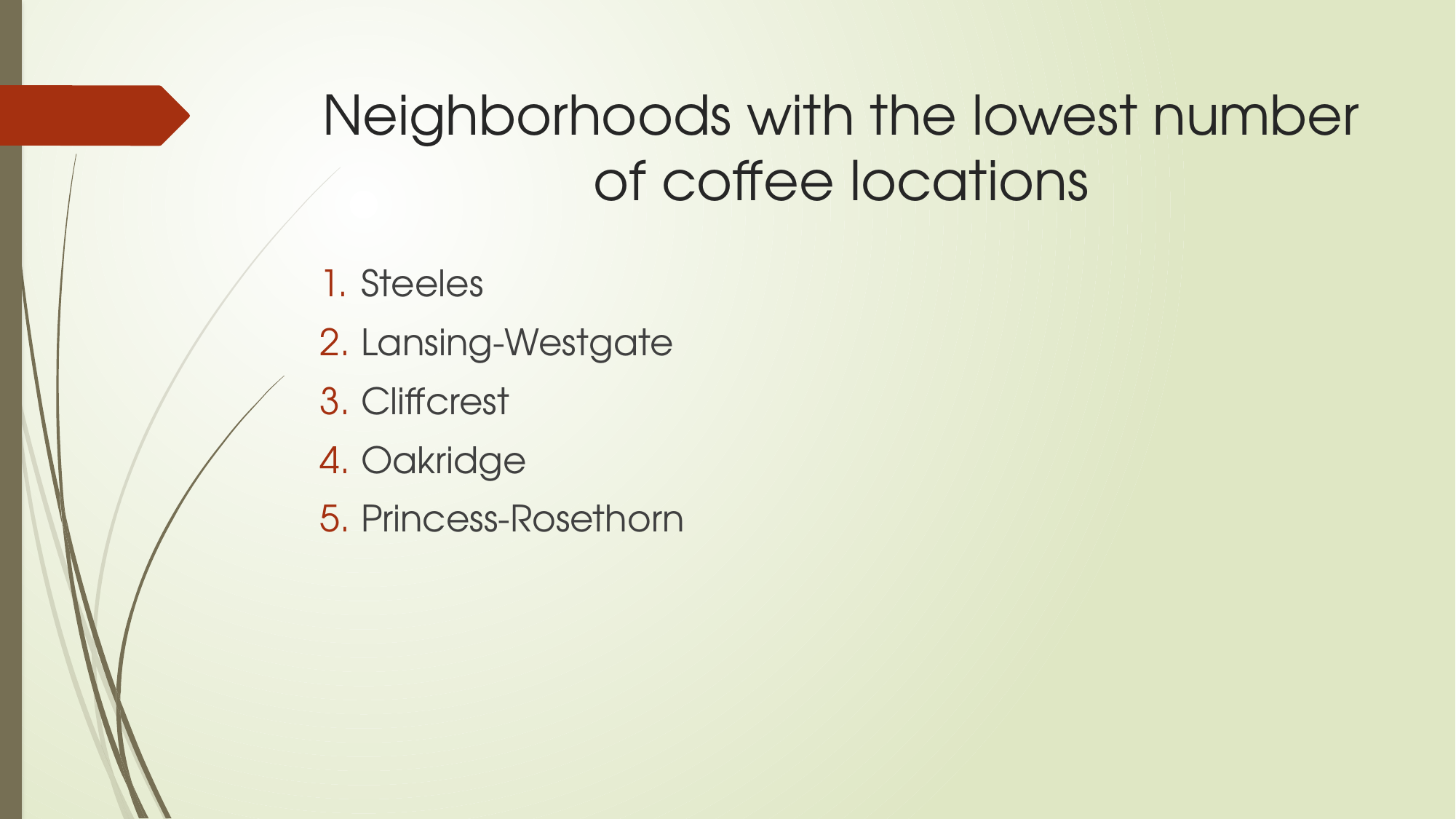

# Neighborhoods with the lowest number of coffee locations
Steeles
Lansing-Westgate
Cliffcrest
Oakridge
Princess-Rosethorn